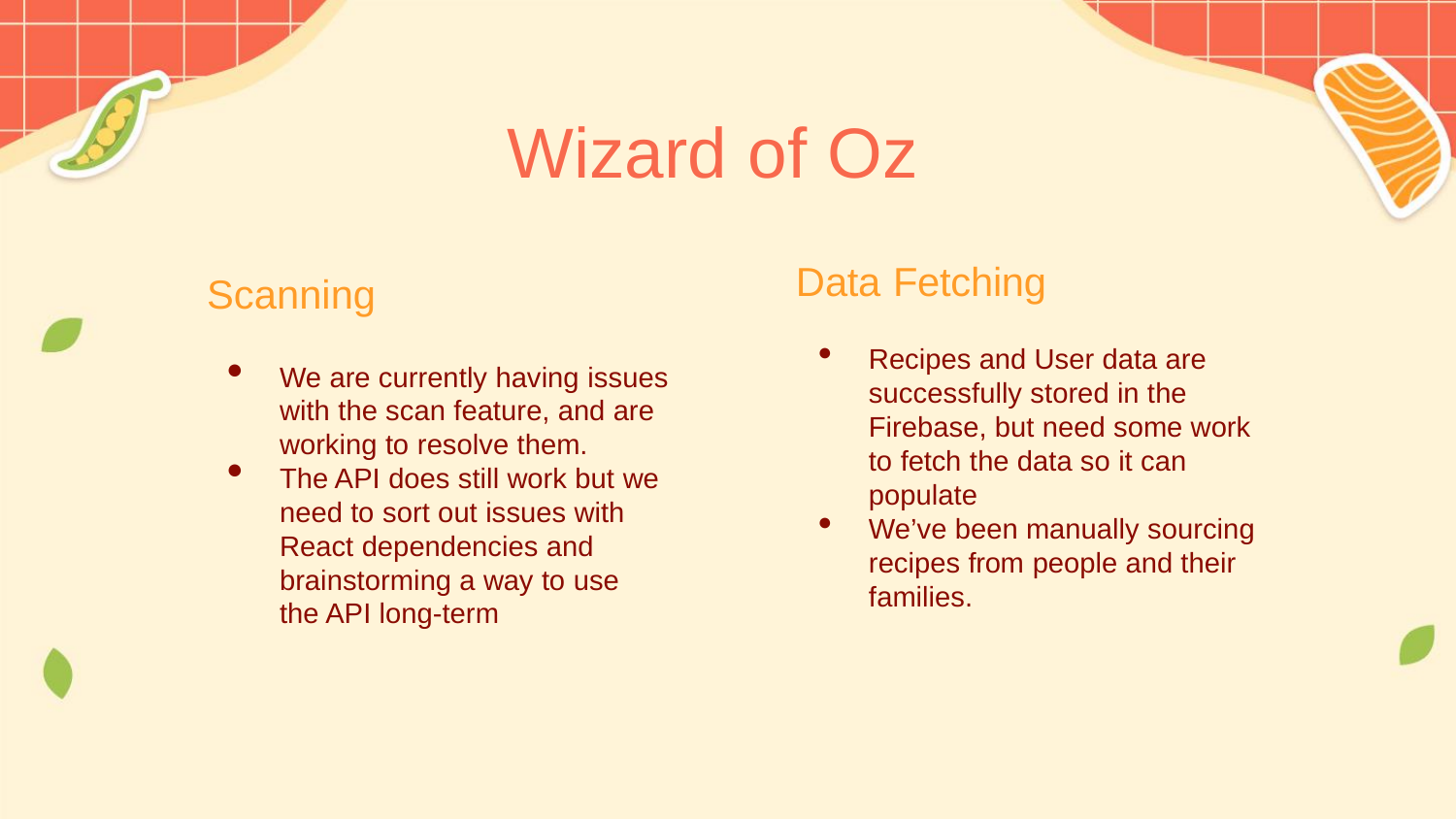

Wizard of Oz
Data Fetching
Scanning
Recipes and User data are
successfully stored in the
Firebase, but need some work
to fetch the data so it can
populate
●
We are currently having issues
●
with the scan feature, and are
working to resolve them.
The API does still work but we
need to sort out issues with
React dependencies and
brainstorming a way to use
the API long-term
●
We’ve been manually sourcing
recipes from people and their
families.
●